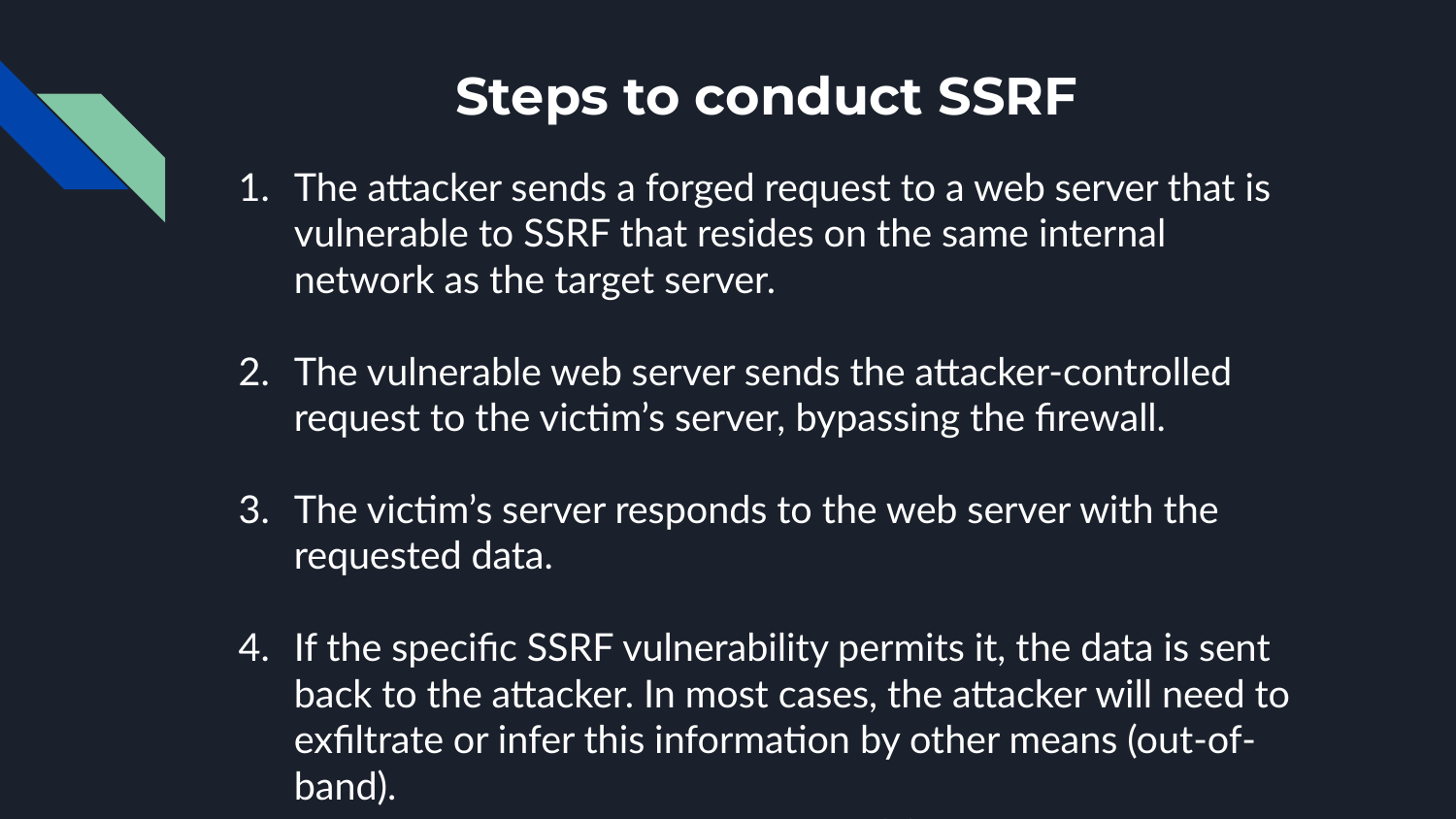

# Steps to conduct SSRF
The attacker sends a forged request to a web server that is vulnerable to SSRF that resides on the same internal network as the target server.

The vulnerable web server sends the attacker-controlled request to the victim’s server, bypassing the firewall.

The victim’s server responds to the web server with the requested data.

If the specific SSRF vulnerability permits it, the data is sent back to the attacker. In most cases, the attacker will need to exfiltrate or infer this information by other means (out-of-band).										(2)